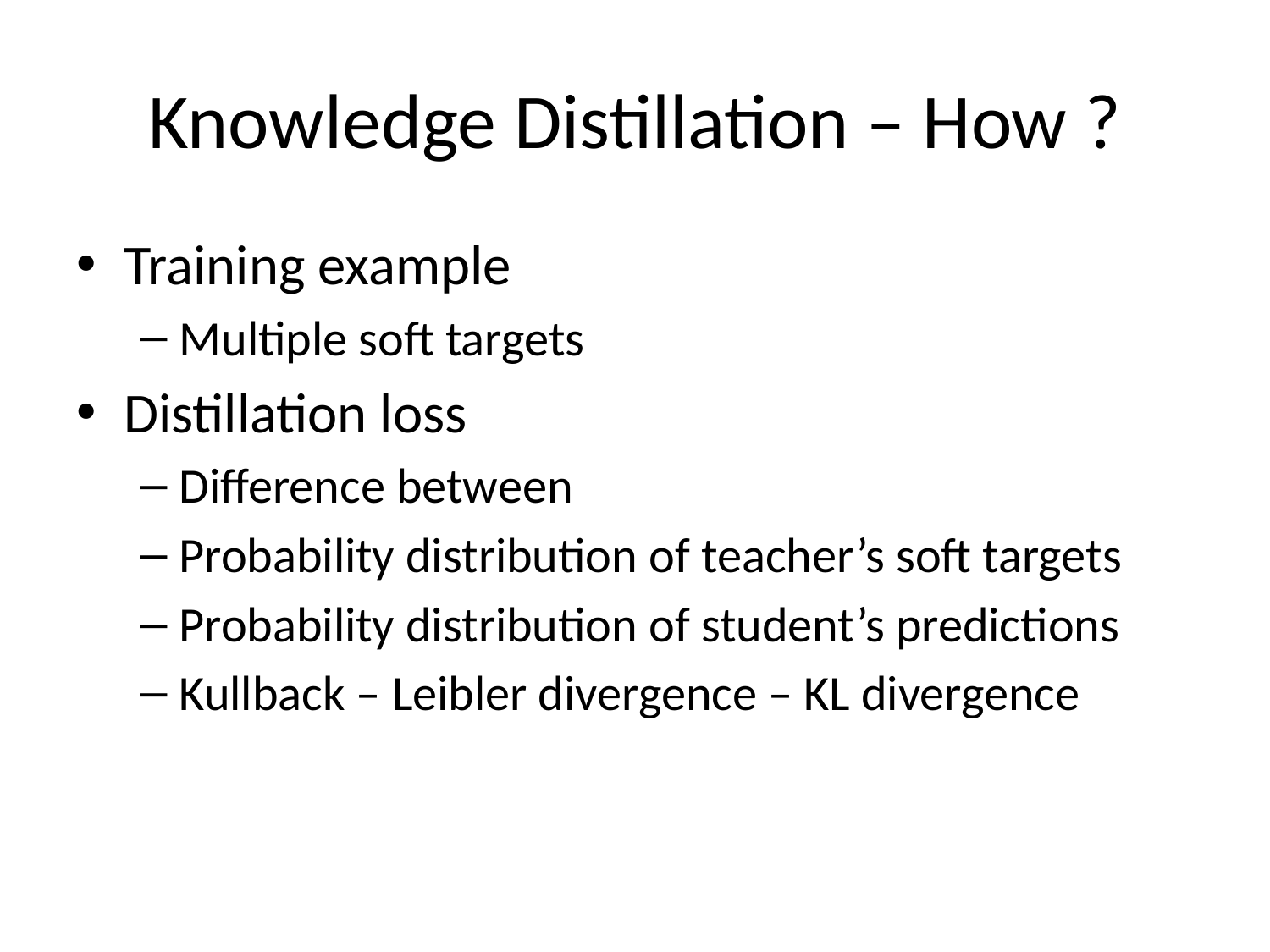

# Knowledge Distillation – How ?
Training example
Multiple soft targets
Distillation loss
Difference between
Probability distribution of teacher’s soft targets
Probability distribution of student’s predictions
Kullback – Leibler divergence – KL divergence